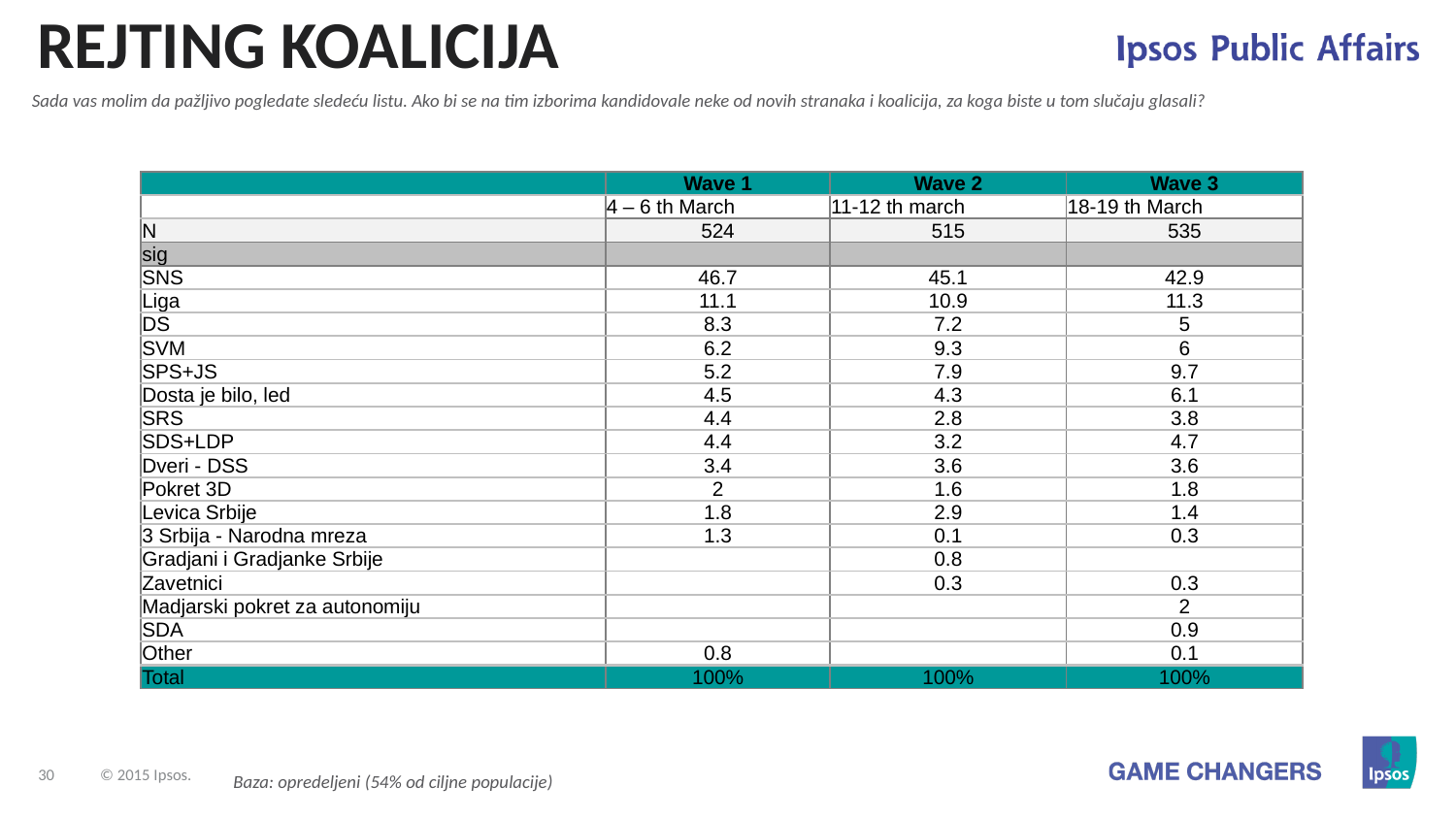

# REJTING KOALICIJA
Sada vas molim da pažljivo pogledate sledeću listu. Ako bi se na tim izborima kandidovale neke od novih stranaka i koalicija, za koga biste u tom slučaju glasali?
|  | Wave 1 | Wave 2 | Wave 3 |
| --- | --- | --- | --- |
|  | 4 – 6 th March | 11-12 th march | 18-19 th March |
| N | 524 | 515 | 535 |
| sig |  |  |  |
| SNS | 46.7 | 45.1 | 42.9 |
| Liga | 11.1 | 10.9 | 11.3 |
| DS | 8.3 | 7.2 | 5 |
| SVM | 6.2 | 9.3 | 6 |
| SPS+JS | 5.2 | 7.9 | 9.7 |
| Dosta je bilo, led | 4.5 | 4.3 | 6.1 |
| SRS | 4.4 | 2.8 | 3.8 |
| SDS+LDP | 4.4 | 3.2 | 4.7 |
| Dveri - DSS | 3.4 | 3.6 | 3.6 |
| Pokret 3D | 2 | 1.6 | 1.8 |
| Levica Srbije | 1.8 | 2.9 | 1.4 |
| 3 Srbija - Narodna mreza | 1.3 | 0.1 | 0.3 |
| Gradjani i Gradjanke Srbije |  | 0.8 |  |
| Zavetnici |  | 0.3 | 0.3 |
| Madjarski pokret za autonomiju |  |  | 2 |
| SDA |  |  | 0.9 |
| Other | 0.8 |  | 0.1 |
| Total | 100% | 100% | 100% |
Baza: opredeljeni (54% od ciljne populacije)